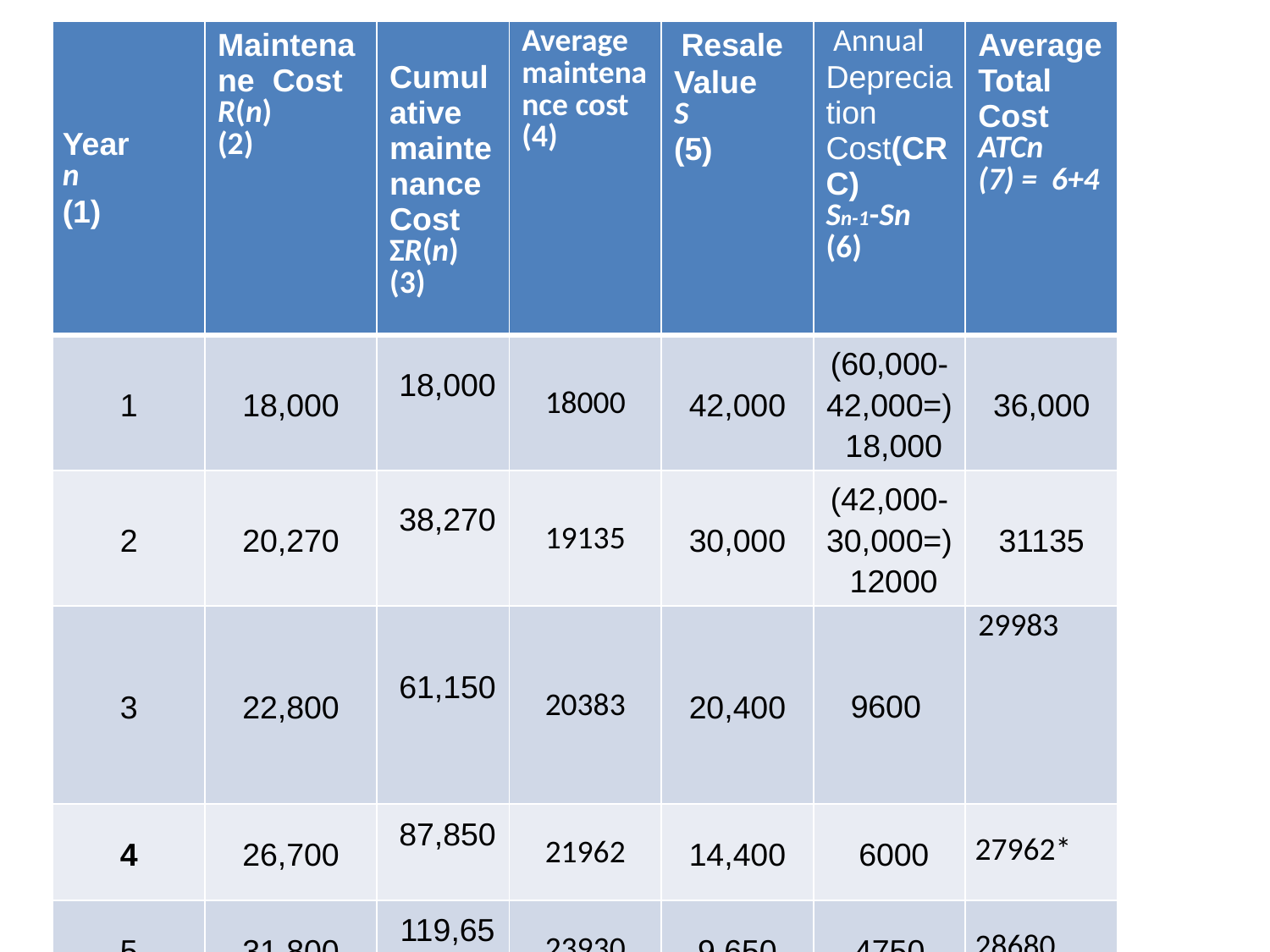

| Year n (1) | Maintenane Cost R(n) (2) | Cumulative maintenance Cost ΣR(n) (3) | Average maintenance cost (4) | Resale Value S (5) | Annual Depreciation Cost(CRC) Sn-1-Sn (6) | Average Total Cost ATCn (7) = 6+4 |
| --- | --- | --- | --- | --- | --- | --- |
| 1 | 18,000 | 18,000 | 18000 | 42,000 | (60,000-42,000=)  18,000 | 36,000 |
| 2 | 20,270 | 38,270 | 19135 | 30,000 | (42,000-30,000=)  12000 | 31135 |
| 3 | 22,800 | 61,150 | 20383 | 20,400 | 9600 | 29983 |
| 4 | 26,700 | 87,850 | 21962 | 14,400 | 6000 | 27962\* |
| 5 | 31,800 | 119,650 | 23930 | 9,650 | 4750 | 28680 |